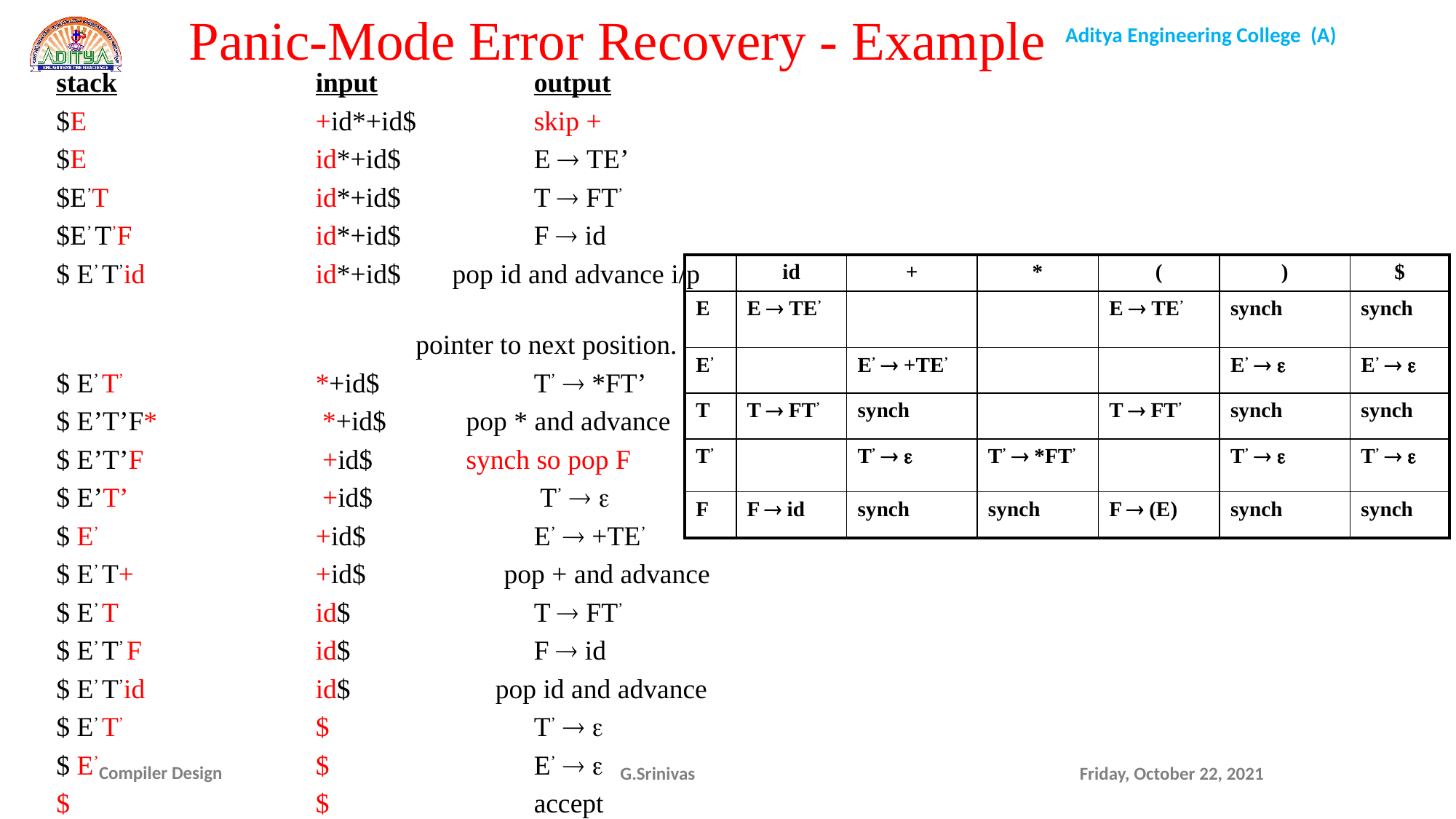

Panic-Mode Error Recovery - Example
stack		input		output
$E			+id*+id$		skip +
$E			id*+id$		E → TE’
$E’T		id*+id$		T → FT’
$E’ T’F		id*+id$		F → id
$ E’ T’id		id*+id$	    pop id and advance i/p
                                                    pointer to next position.
$ E’ T’		*+id$		T’ → *FT’
$ E’T’F*		 *+id$	      pop * and advance
$ E’T’F		 +id$	      synch so pop F
$ E’T’		 +id$		 T’ → ε
$ E’ 		+id$		E’ → +TE’
$ E’ T+		+id$                    pop + and advance
$ E’ T		id$		T → FT’
$ E’ T’ F		id$		F → id
$ E’ T’id		id$                     pop id and advance
$ E’ T’		$		T’ → ε
$ E’		$		E’ → ε
$			$		accept

|  | id | + | \* | ( | ) | $ |
| --- | --- | --- | --- | --- | --- | --- |
| E | E → TE’ |  |  | E → TE’ | synch | synch |
| E’ |  | E’ → +TE’ |  |  | E’ → ε | E’ → ε |
| T | T → FT’ | synch |  | T → FT’ | synch | synch |
| T’ |  | T’ → ε | T’ → \*FT’ |  | T’ → ε | T’ → ε |
| F | F → id | synch | synch | F → (E) | synch | synch |
G.Srinivas
Friday, October 22, 2021